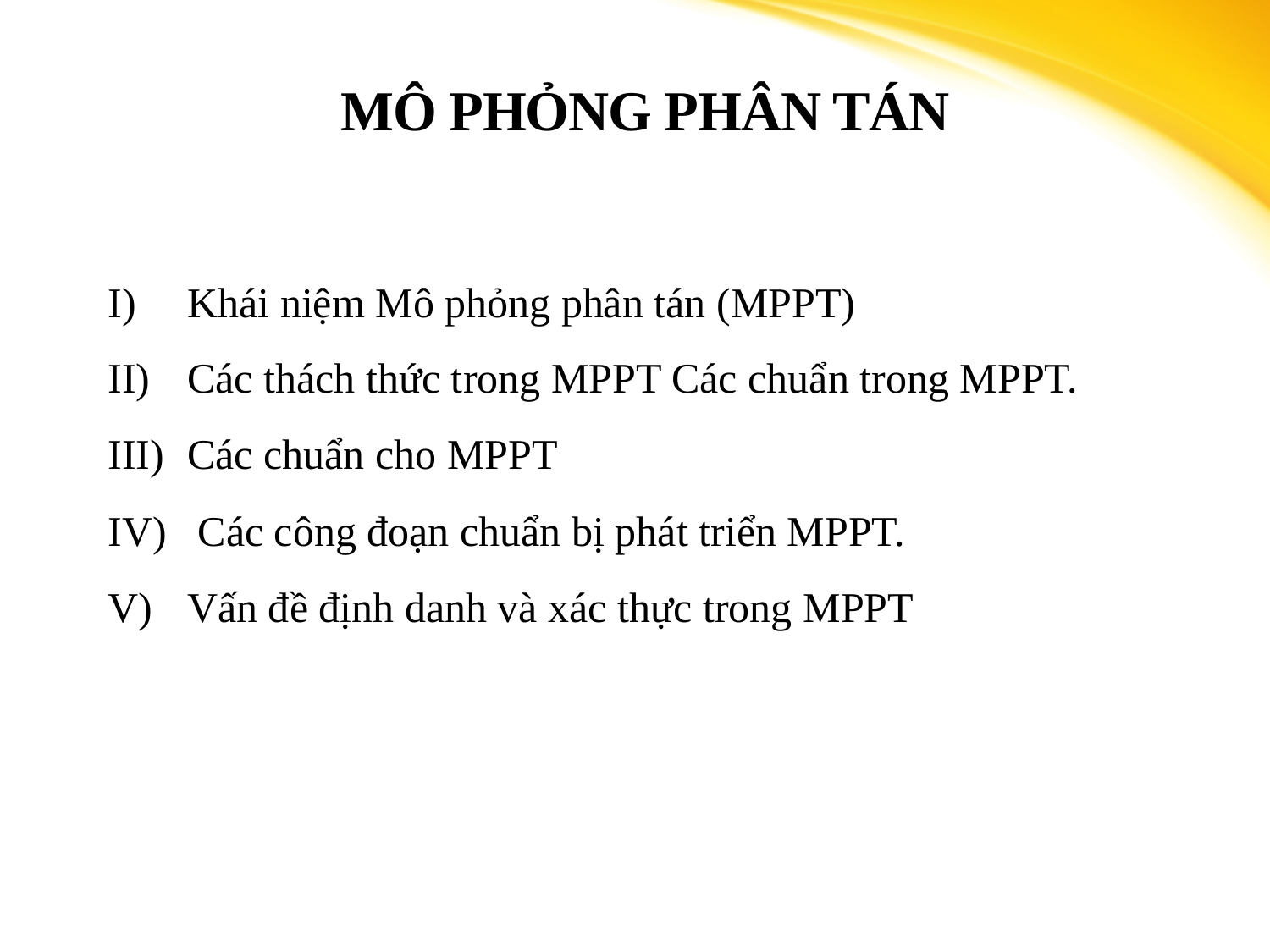

# MÔ PHỎNG PHÂN TÁN
Khái niệm Mô phỏng phân tán (MPPT)
Các thách thức trong MPPT Các chuẩn trong MPPT.
Các chuẩn cho MPPT
 Các công đoạn chuẩn bị phát triển MPPT.
Vấn đề định danh và xác thực trong MPPT